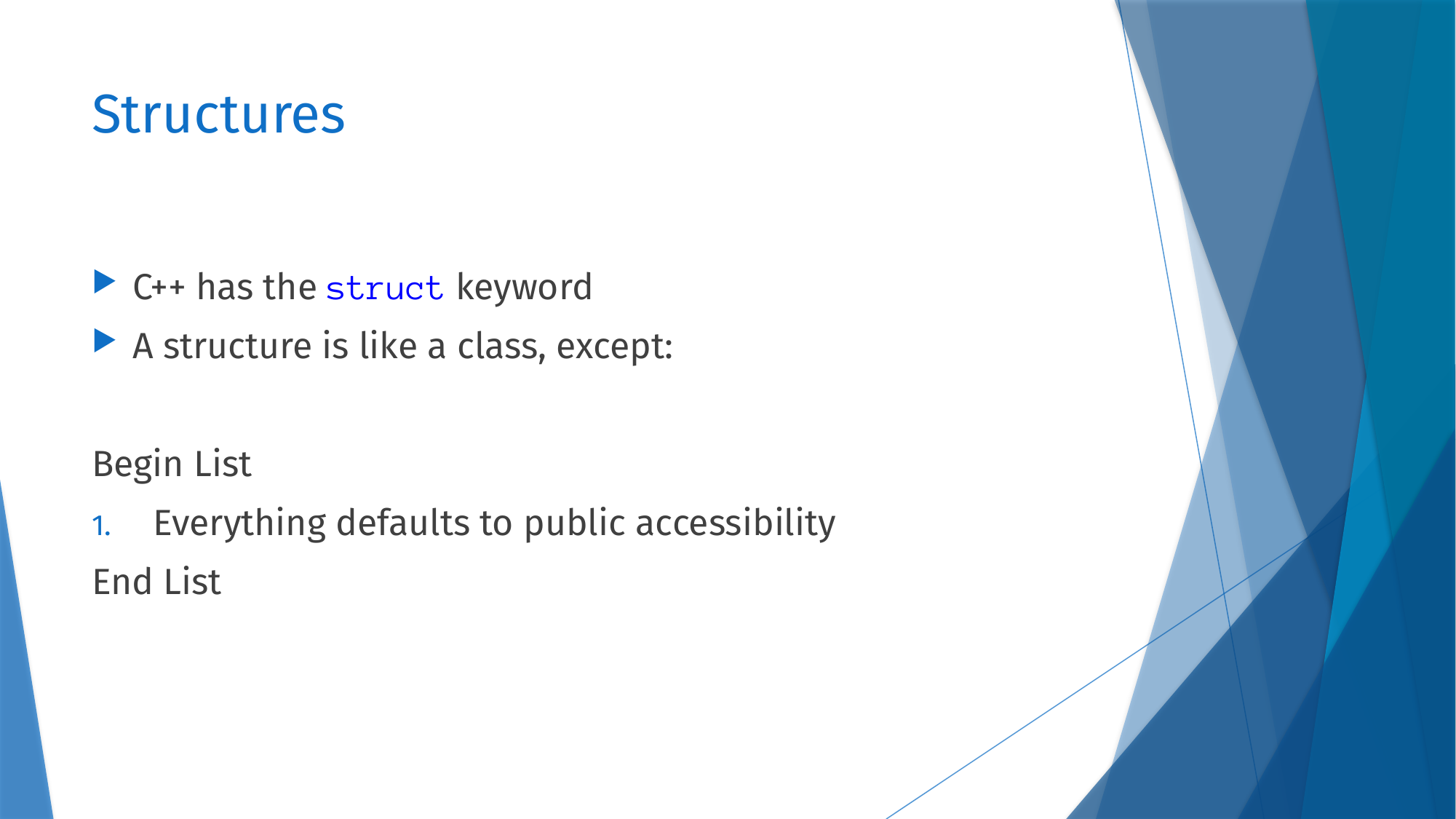

# Structures
C++ has the struct keyword
A structure is like a class, except:

Begin List
Everything defaults to public accessibility
End List